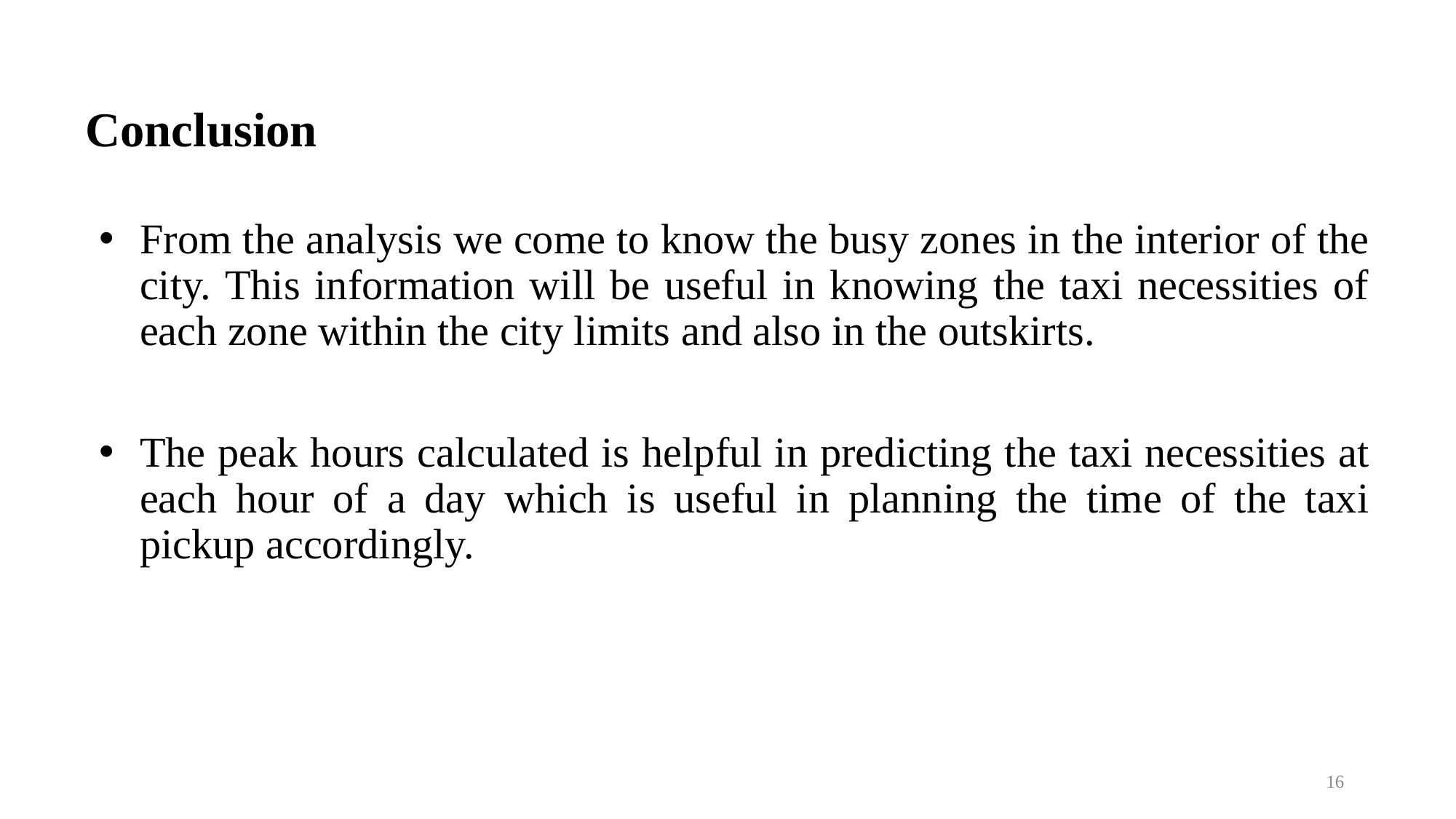

# Conclusion
From the analysis we come to know the busy zones in the interior of the city. This information will be useful in knowing the taxi necessities of each zone within the city limits and also in the outskirts.

The peak hours calculated is helpful in predicting the taxi necessities at each hour of a day which is useful in planning the time of the taxi pickup accordingly.
16